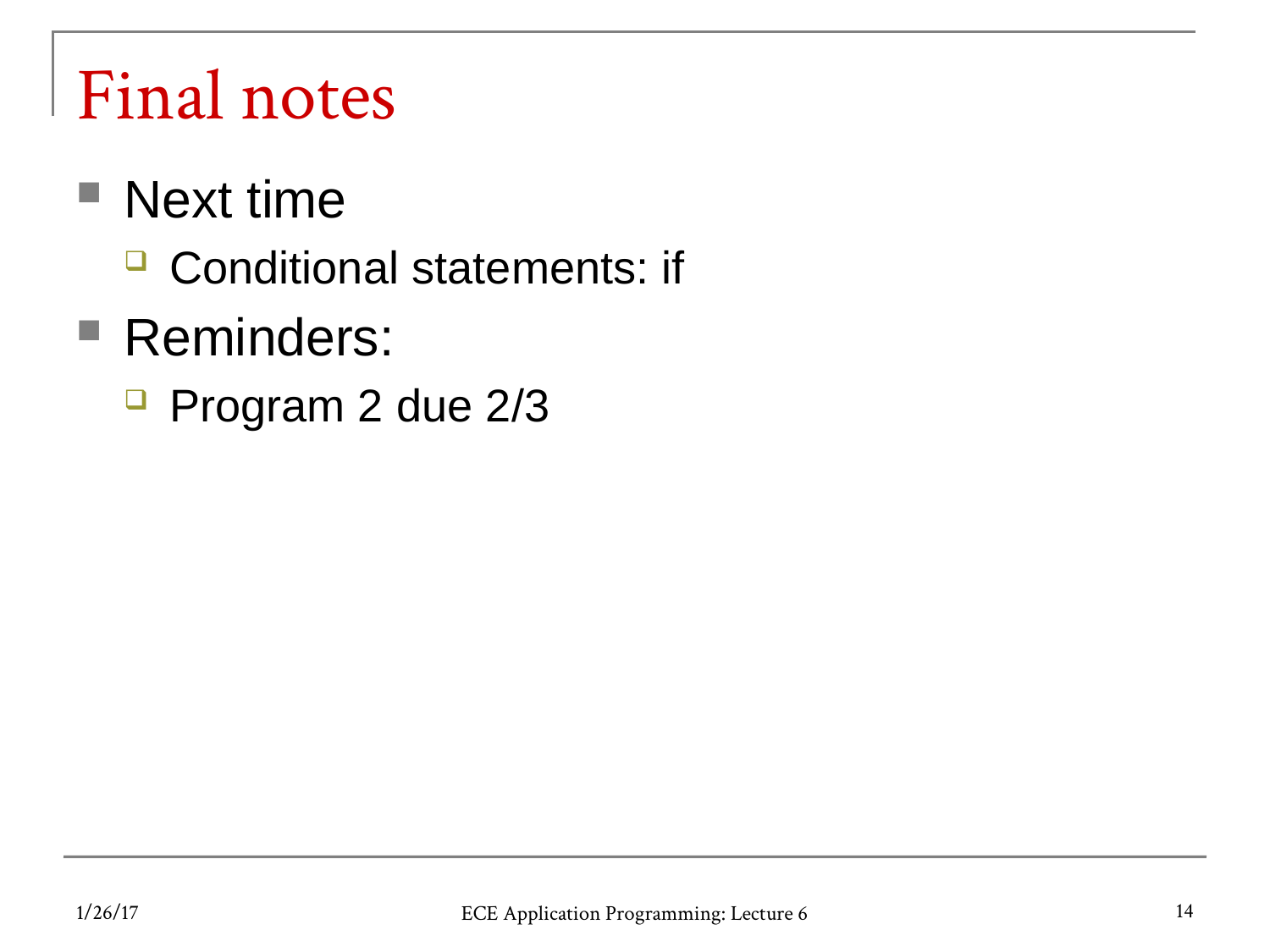

# Final notes
Next time
Conditional statements: if
Reminders:
Program 2 due 2/3
1/26/17
14
ECE Application Programming: Lecture 6